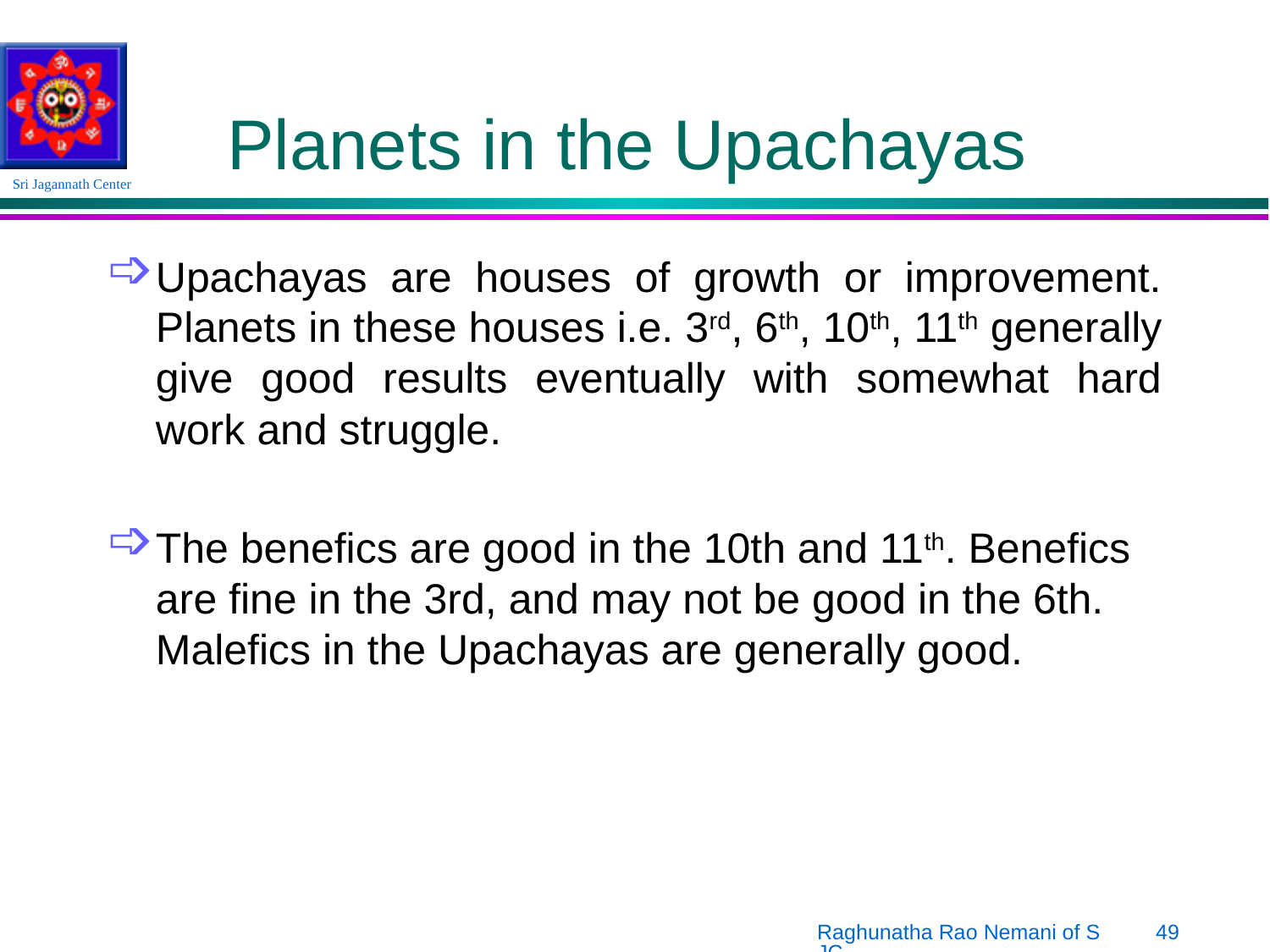

# Planets in the Upachayas
Upachayas are houses of growth or improvement. Planets in these houses i.e. 3rd, 6th, 10th, 11th generally give good results eventually with somewhat hard work and struggle.

The benefics are good in the 10th and 11th. Benefics are fine in the 3rd, and may not be good in the 6th.  Malefics in the Upachayas are generally good.
Raghunatha Rao Nemani of SJC
49